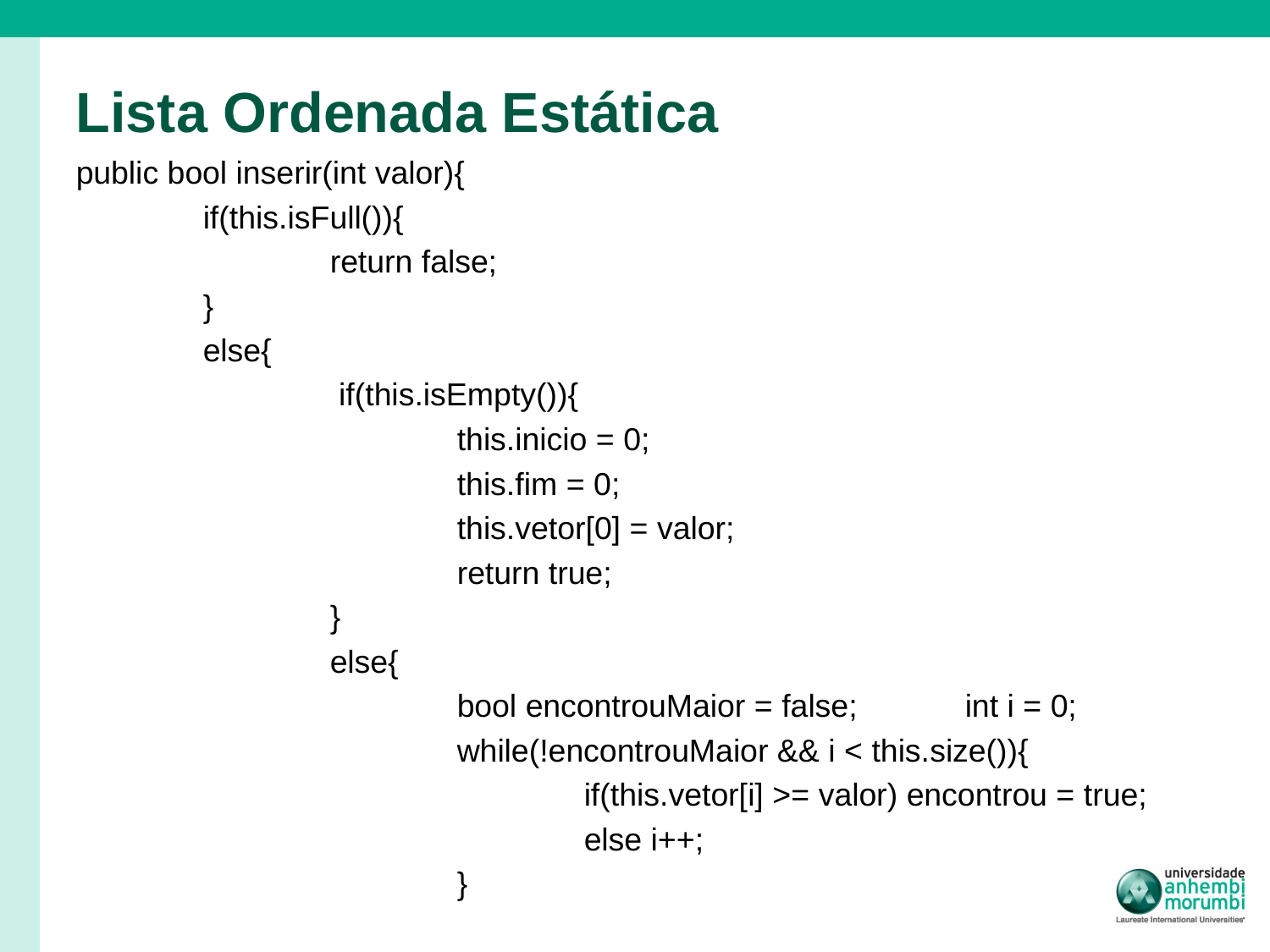

# Lista Ordenada Estática
public bool inserir(int valor){
	if(this.isFull()){
		return false;
	}
	else{
		 if(this.isEmpty()){
			this.inicio = 0;
			this.fim = 0;
			this.vetor[0] = valor;
			return true;
		}
		else{
			bool encontrouMaior = false; 	int i = 0;
			while(!encontrouMaior && i < this.size()){
				if(this.vetor[i] >= valor) encontrou = true;
				else i++;
			}